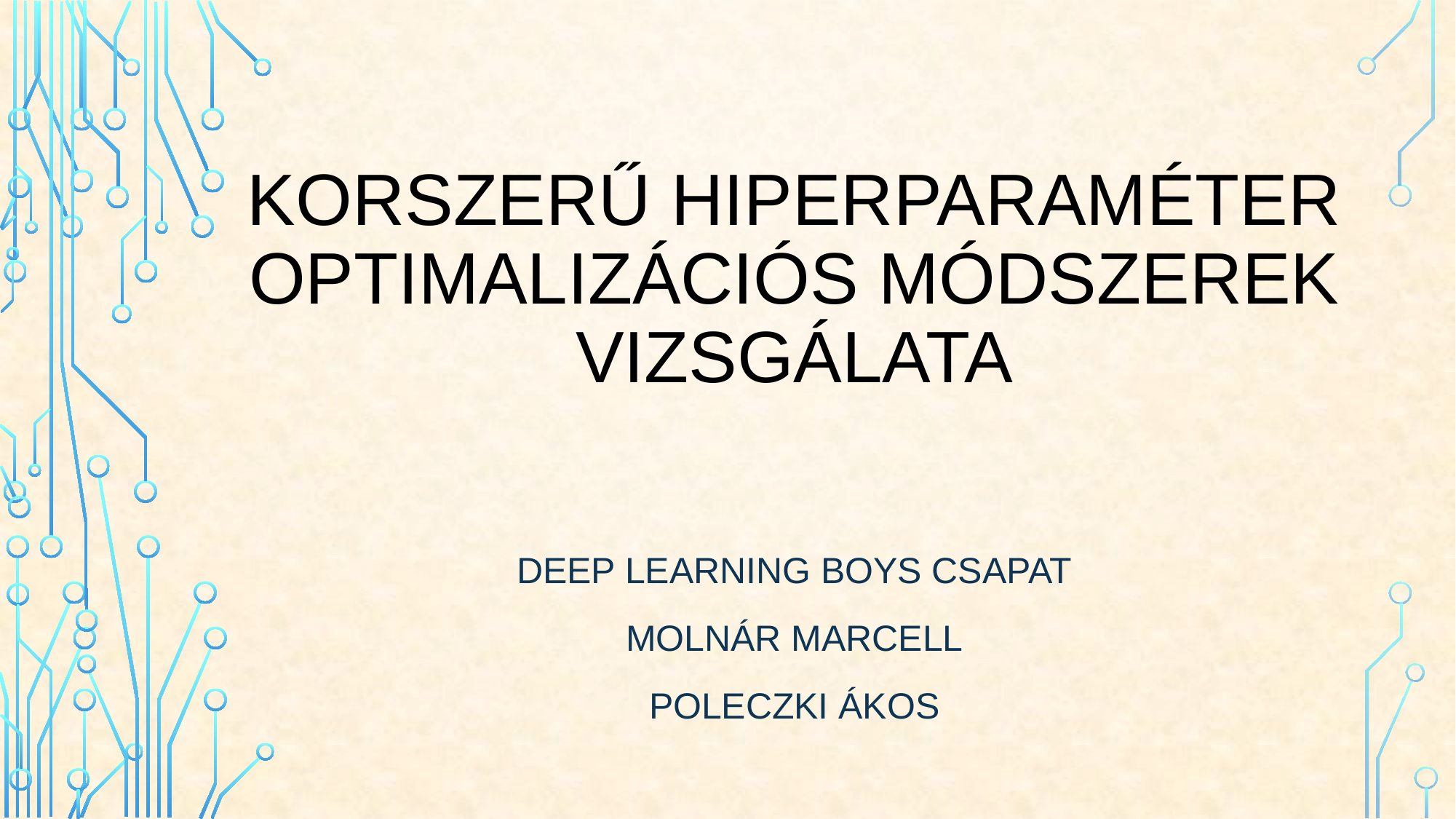

# Korszerű hiperparaméter optimalizációs módszerek vizsgálata
Deep learning boys csapat
Molnár marcell
Poleczki ákos